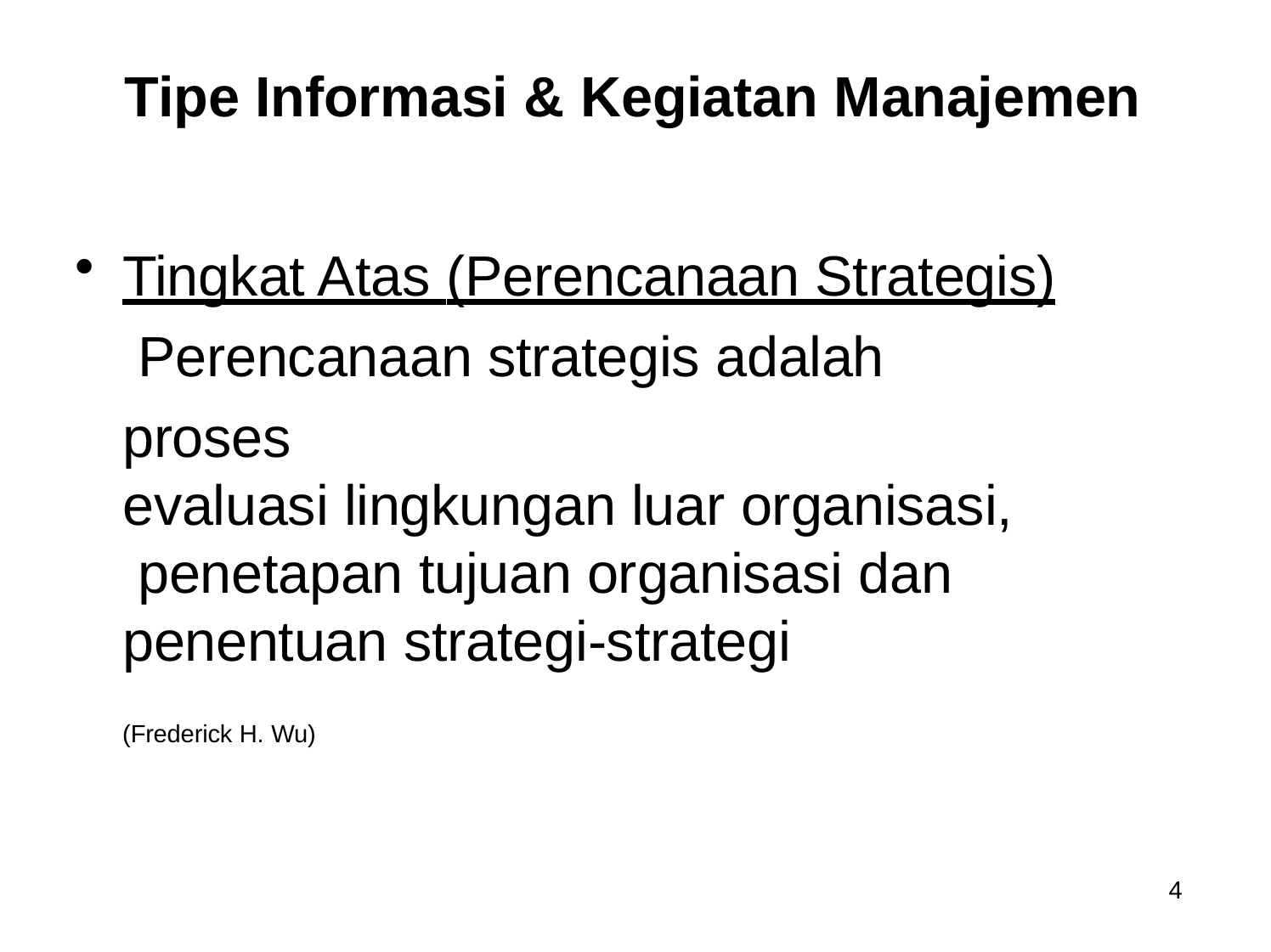

# Tipe Informasi & Kegiatan Manajemen
Tingkat Atas (Perencanaan Strategis)  Perencanaan strategis adalah proses
evaluasi lingkungan luar organisasi,  penetapan tujuan organisasi dan  penentuan strategi-strategi
(Frederick H. Wu)
4